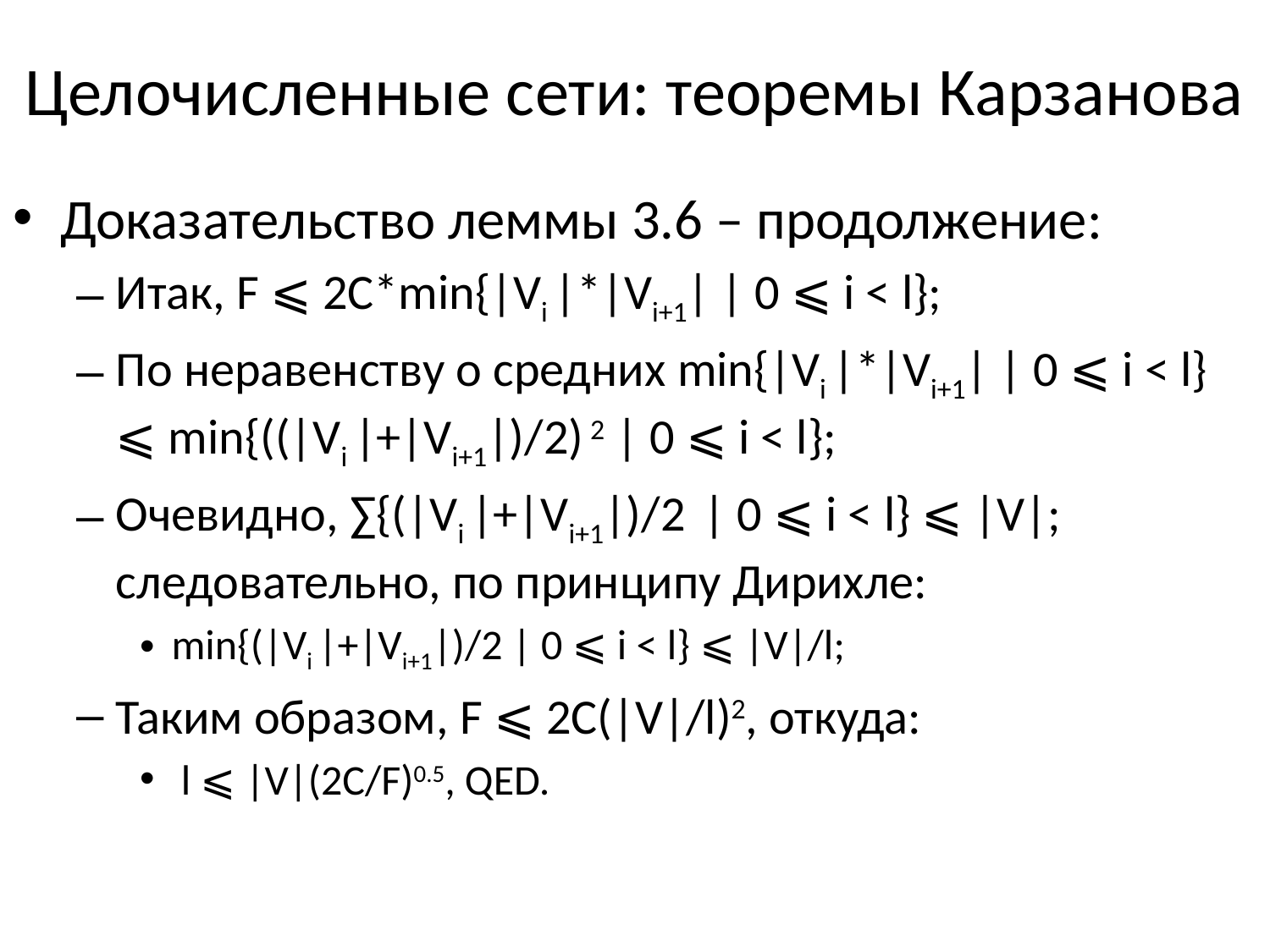

# Целочисленные сети: теоремы Карзанова
Доказательство леммы 3.6 – продолжение:
Итак, F ⩽ 2С*min{|Vi |*|Vi+1| | 0 ⩽ i < l};
По неравенству о средних min{|Vi |*|Vi+1| | 0 ⩽ i < l} ⩽ min{((|Vi |+|Vi+1|)/2) 2 | 0 ⩽ i < l};
Очевидно, ∑{(|Vi |+|Vi+1|)/2  | 0 ⩽ i < l} ⩽ |V|; следовательно, по принципу Дирихле:
min{(|Vi |+|Vi+1|)/2 | 0 ⩽ i < l} ⩽ |V|/l;
Таким образом, F ⩽ 2C(|V|/l)2, откуда:
 l ⩽ |V|(2C/F)0.5, QED.